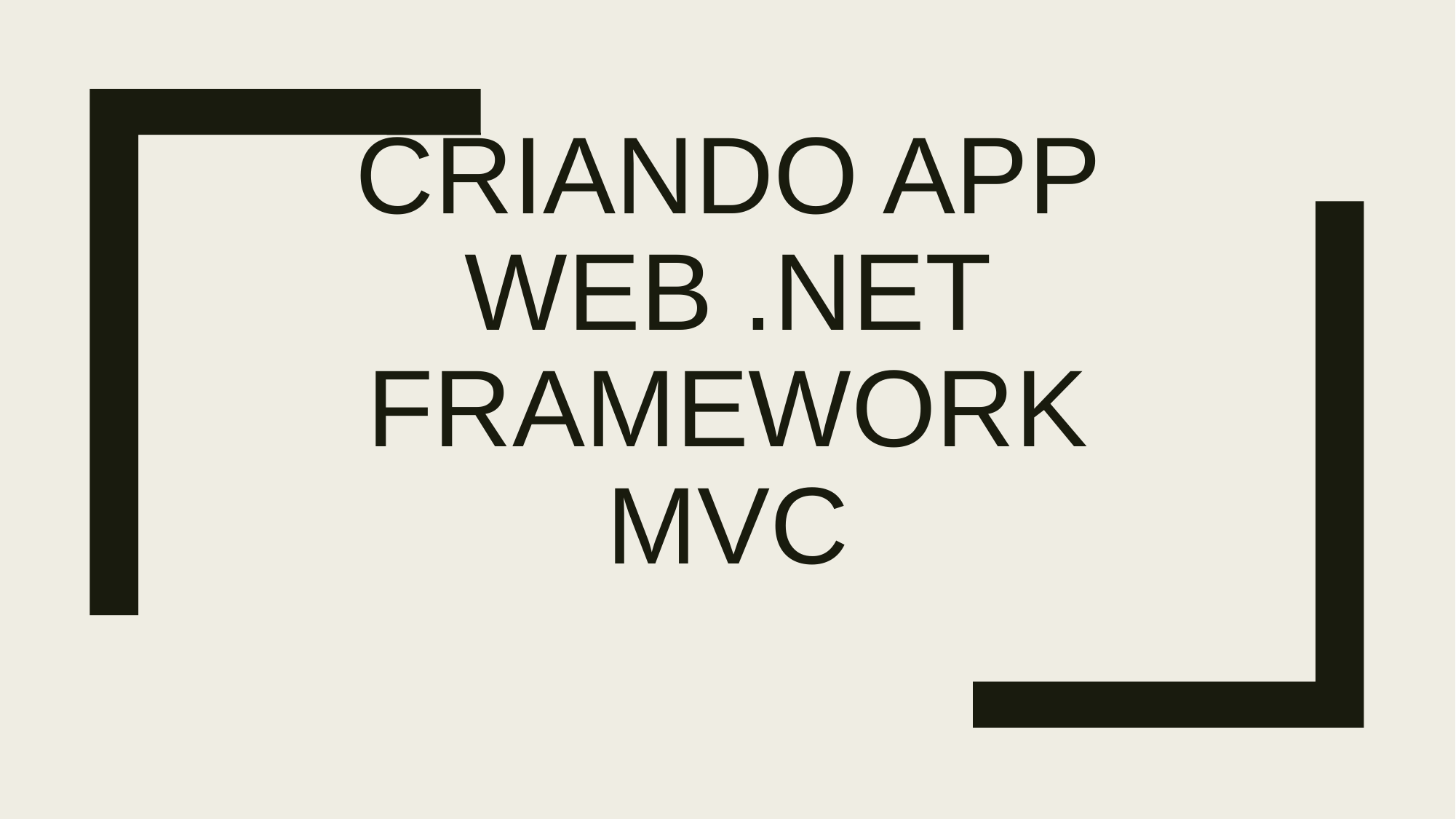

# Criando app web .net framework mvc